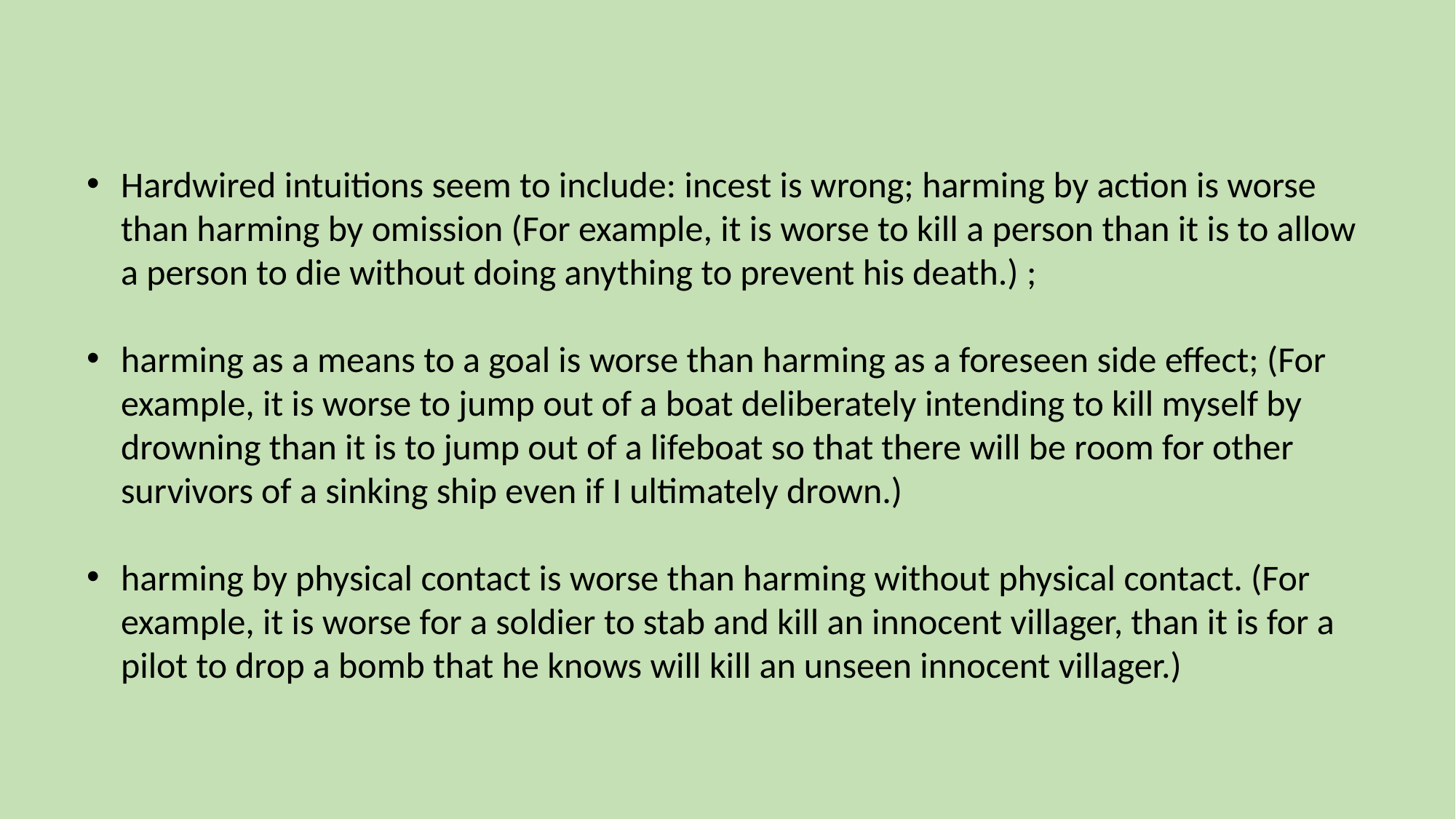

Hardwired intuitions seem to include: incest is wrong; harming by action is worse than harming by omission (For example, it is worse to kill a person than it is to allow a person to die without doing anything to prevent his death.) ;

harming as a means to a goal is worse than harming as a foreseen side effect; (For example, it is worse to jump out of a boat deliberately intending to kill myself by drowning than it is to jump out of a lifeboat so that there will be room for other survivors of a sinking ship even if I ultimately drown.)

harming by physical contact is worse than harming without physical contact. (For example, it is worse for a soldier to stab and kill an innocent villager, than it is for a pilot to drop a bomb that he knows will kill an unseen innocent villager.)